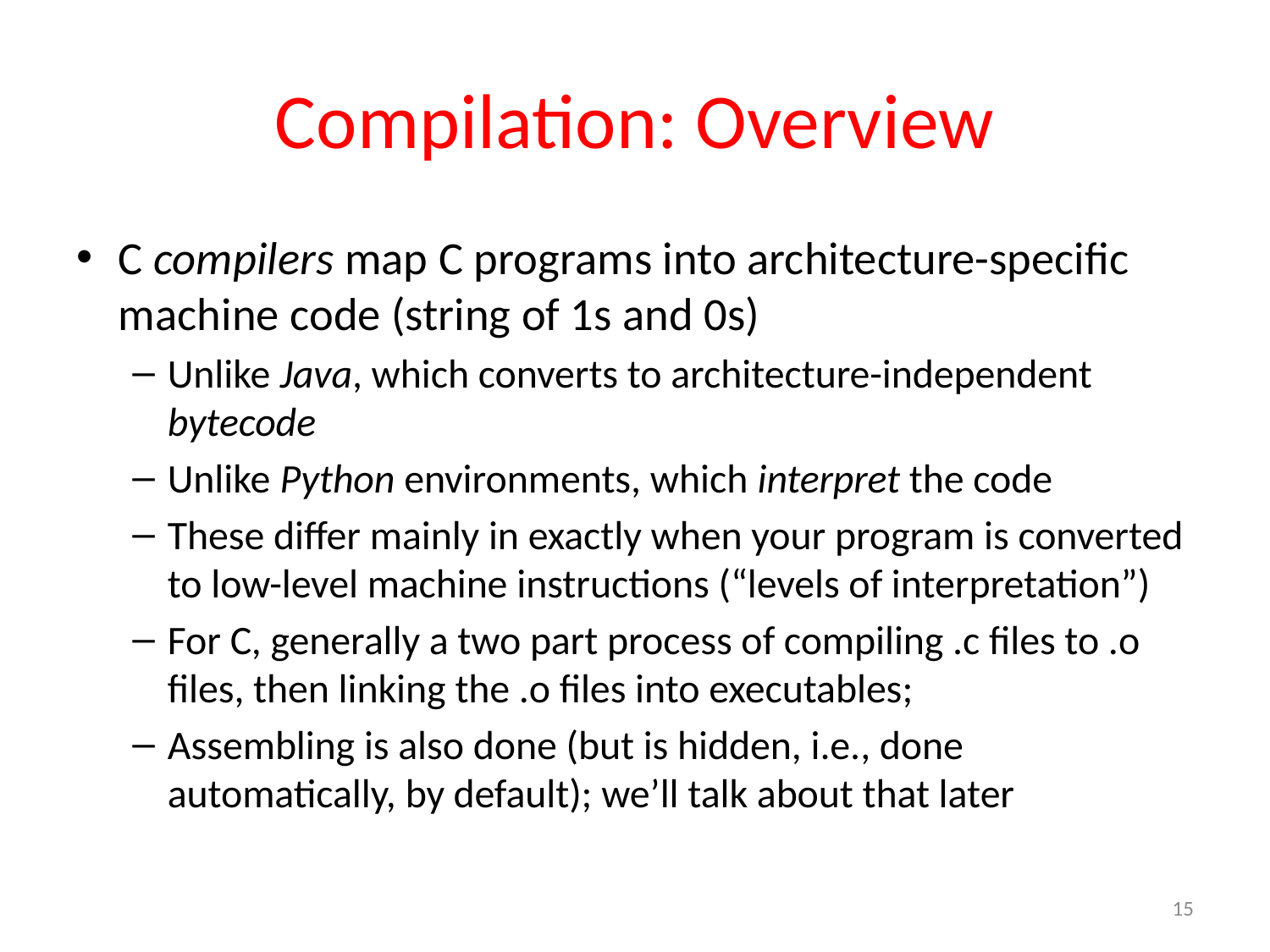

# Compilation: Overview
C compilers map C programs into architecture-specific machine code (string of 1s and 0s)
Unlike Java, which converts to architecture-independent bytecode
Unlike Python environments, which interpret the code
These differ mainly in exactly when your program is converted to low-level machine instructions (“levels of interpretation”)
For C, generally a two part process of compiling .c files to .o files, then linking the .o files into executables;
Assembling is also done (but is hidden, i.e., done automatically, by default); we’ll talk about that later
15